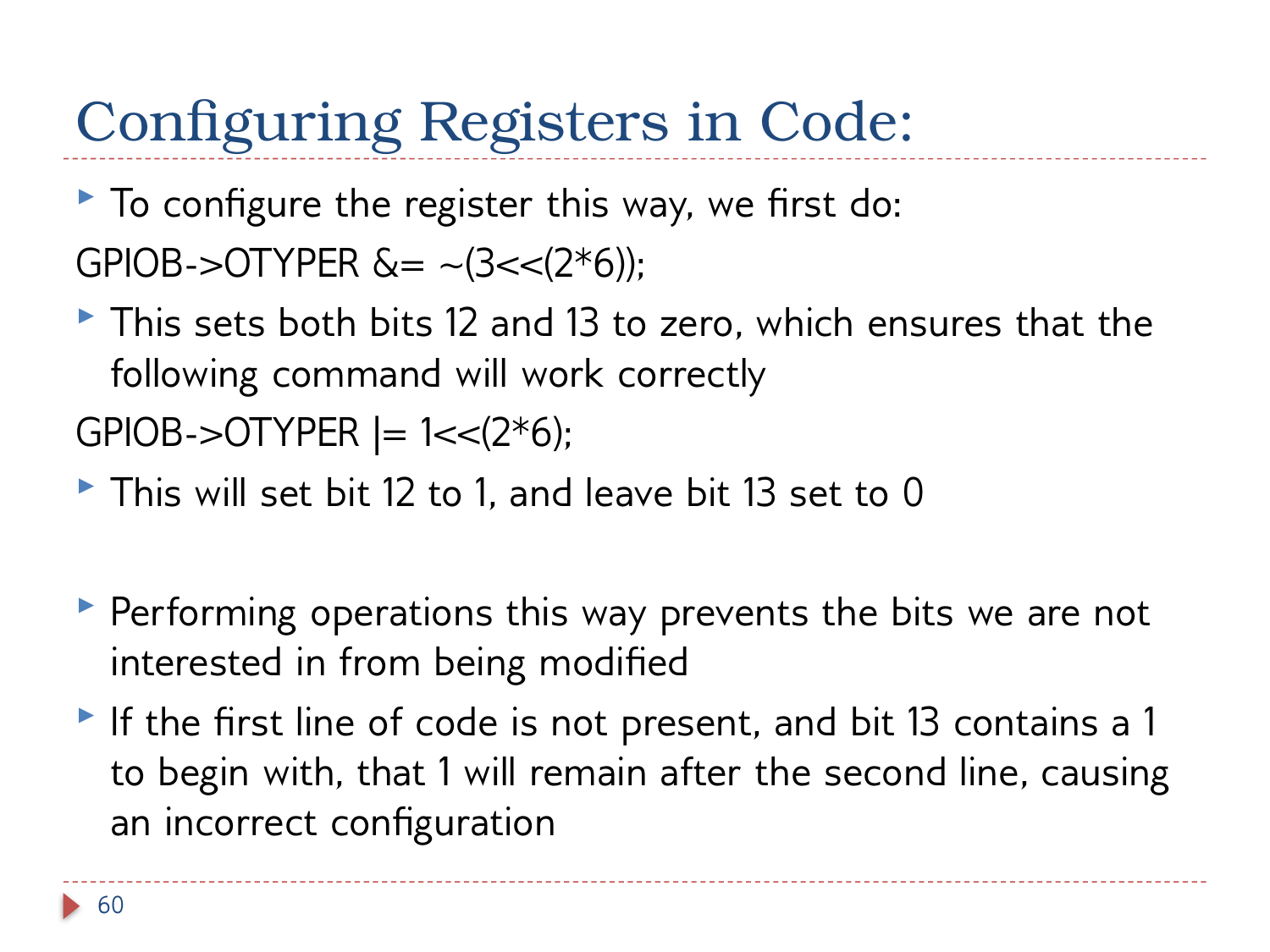

# Configuring Registers in Code:
To configure the register this way, we first do:
GPIOB->OTYPER &= ~(3<<(2*6));
This sets both bits 12 and 13 to zero, which ensures that the following command will work correctly
GPIOB->OTYPER |= 1<<(2*6);
This will set bit 12 to 1, and leave bit 13 set to 0

Performing operations this way prevents the bits we are not interested in from being modified
If the first line of code is not present, and bit 13 contains a 1 to begin with, that 1 will remain after the second line, causing an incorrect configuration
60